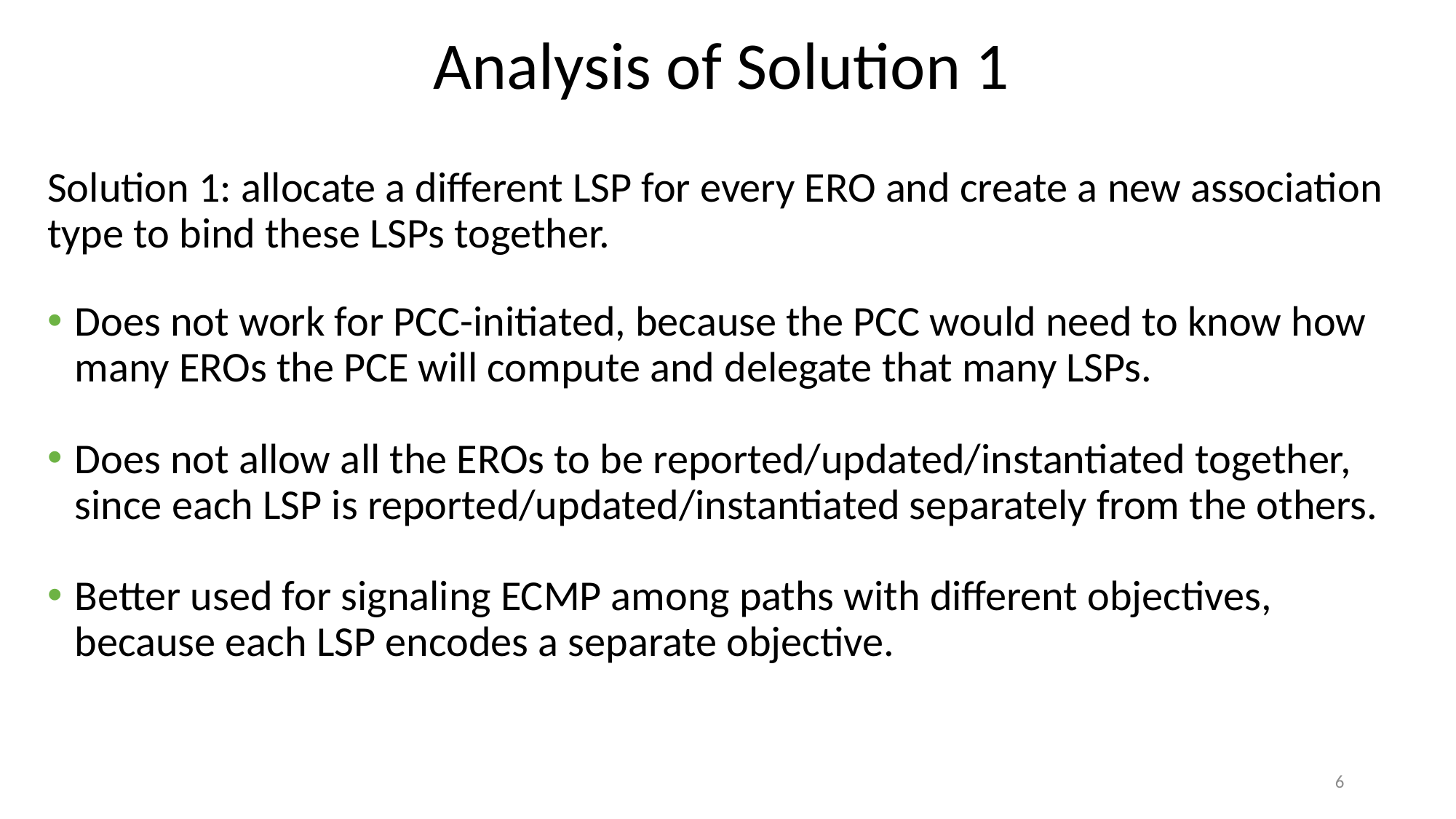

# Analysis of Solution 1
Solution 1: allocate a different LSP for every ERO and create a new association type to bind these LSPs together.

Does not work for PCC-initiated, because the PCC would need to know how many EROs the PCE will compute and delegate that many LSPs.

Does not allow all the EROs to be reported/updated/instantiated together, since each LSP is reported/updated/instantiated separately from the others.

Better used for signaling ECMP among paths with different objectives, because each LSP encodes a separate objective.

6